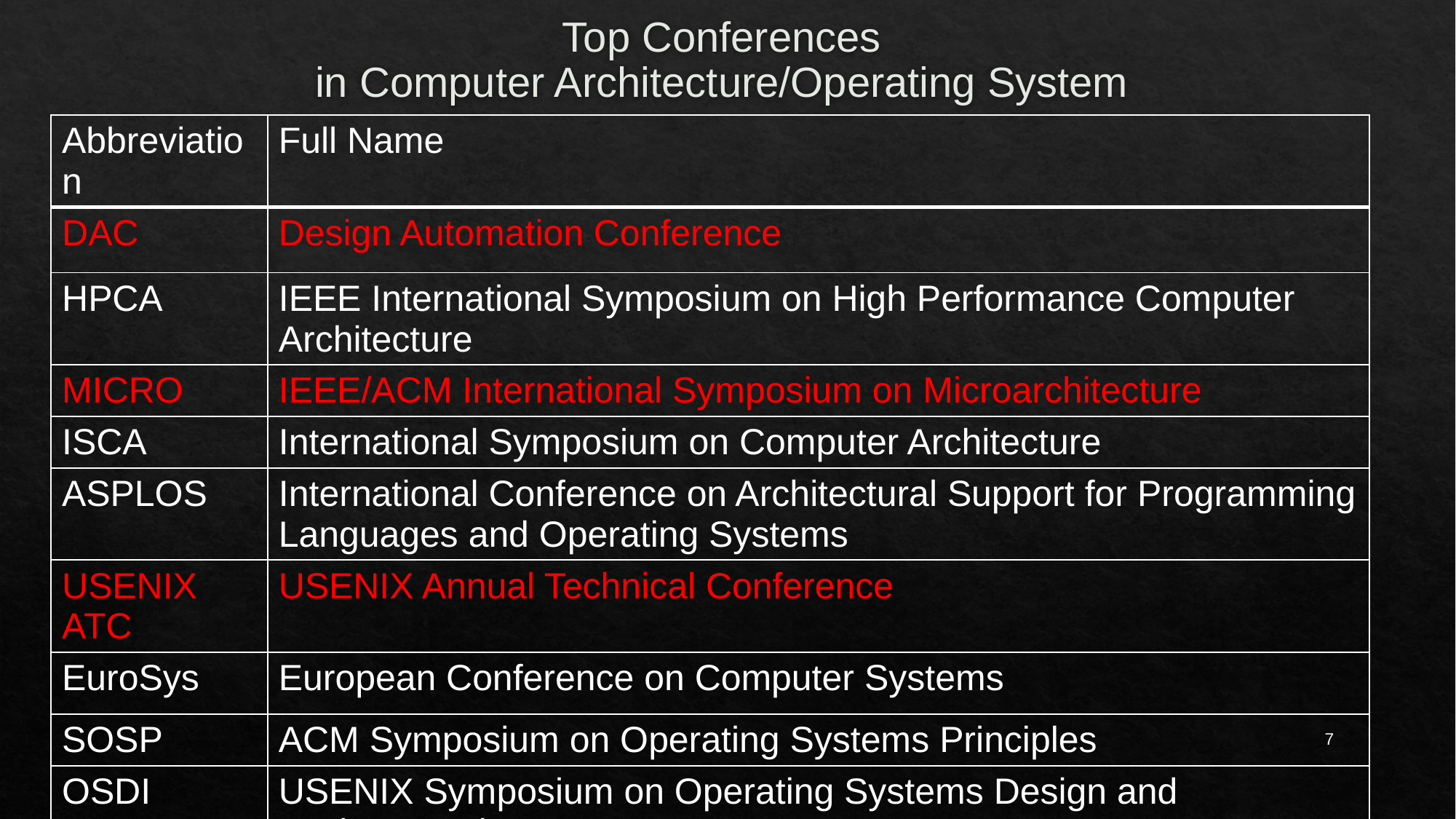

# Top Conferences in Computer Architecture/Operating System
| Abbreviation | Full Name |
| --- | --- |
| DAC | Design Automation Conference |
| HPCA | IEEE International Symposium on High Performance Computer Architecture |
| MICRO | IEEE/ACM International Symposium on Microarchitecture |
| ISCA | International Symposium on Computer Architecture |
| ASPLOS | International Conference on Architectural Support for Programming Languages and Operating Systems |
| USENIX ATC | USENIX Annual Technical Conference |
| EuroSys | European Conference on Computer Systems |
| SOSP | ACM Symposium on Operating Systems Principles |
| OSDI | USENIX Symposium on Operating Systems Design and Implementation |
7